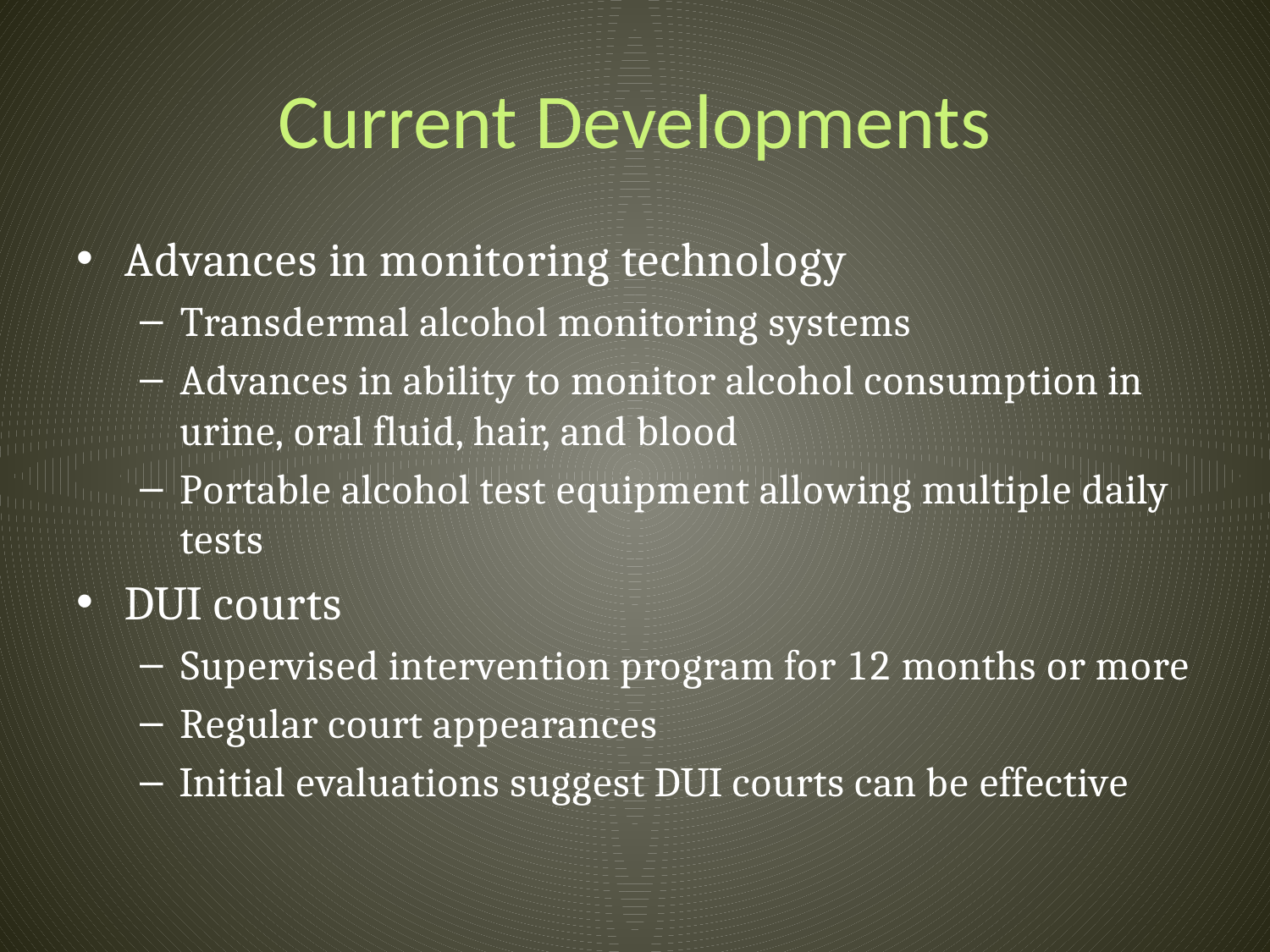

# Current Developments
Advances in monitoring technology
Transdermal alcohol monitoring systems
Advances in ability to monitor alcohol consumption in urine, oral fluid, hair, and blood
Portable alcohol test equipment allowing multiple daily tests
DUI courts
Supervised intervention program for 12 months or more
Regular court appearances
Initial evaluations suggest DUI courts can be effective